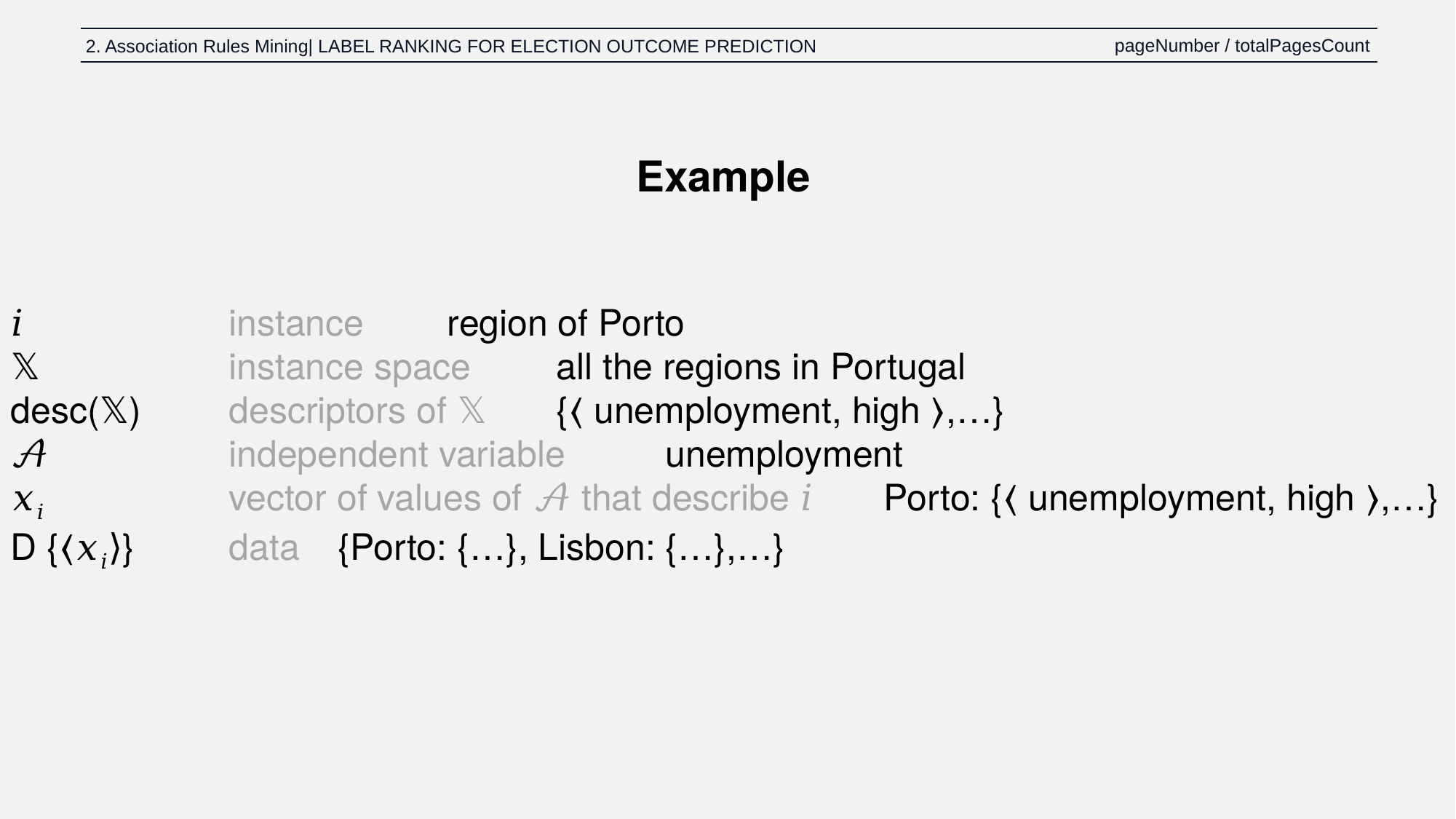

pageNumber / totalPagesCount
2. Association Rules Mining| LABEL RANKING FOR ELECTION OUTCOME PREDICTION
Example
𝑖		instance	region of Porto
𝕏		instance space	all the regions in Portugal
desc(𝕏)	descriptors of 𝕏	{⟨ unemployment, high ⟩,…}
𝒜		independent variable	unemployment
𝑥𝑖		vector of values of 𝒜 that describe 𝑖	Porto: {⟨ unemployment, high ⟩,…}
D {⟨𝑥𝑖⟩} 	data	{Porto: {…}, Lisbon: {…},…}